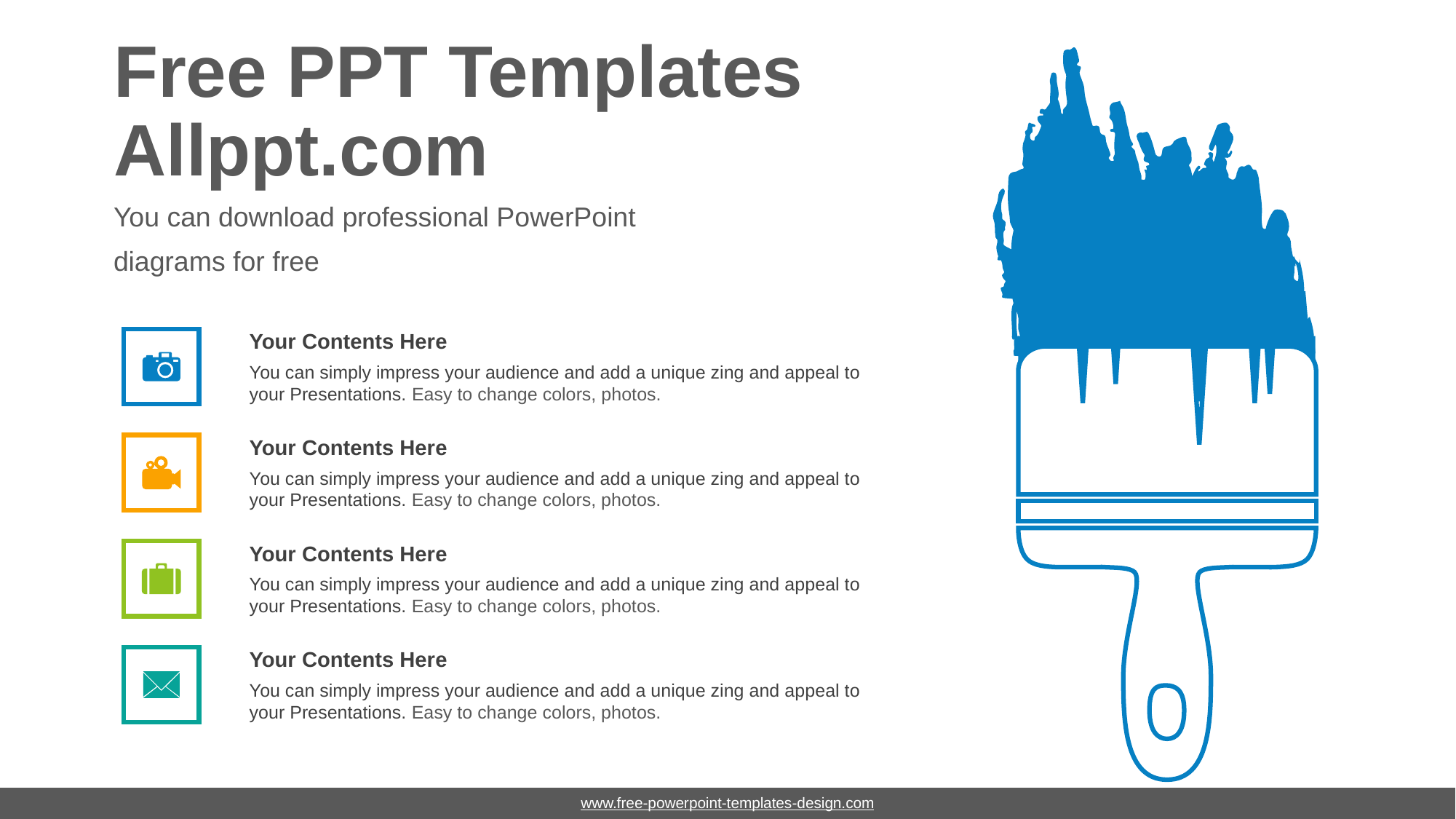

# Free PPT Templates Allppt.com

You can download professional PowerPoint
diagrams for free
Your Contents Here
You can simply impress your audience and add a unique zing and appeal to your Presentations. Easy to change colors, photos.

Your Contents Here
You can simply impress your audience and add a unique zing and appeal to your Presentations. Easy to change colors, photos.

Your Contents Here
You can simply impress your audience and add a unique zing and appeal to your Presentations. Easy to change colors, photos.

Your Contents Here
You can simply impress your audience and add a unique zing and appeal to your Presentations. Easy to change colors, photos.

www.free-powerpoint-templates-design.com